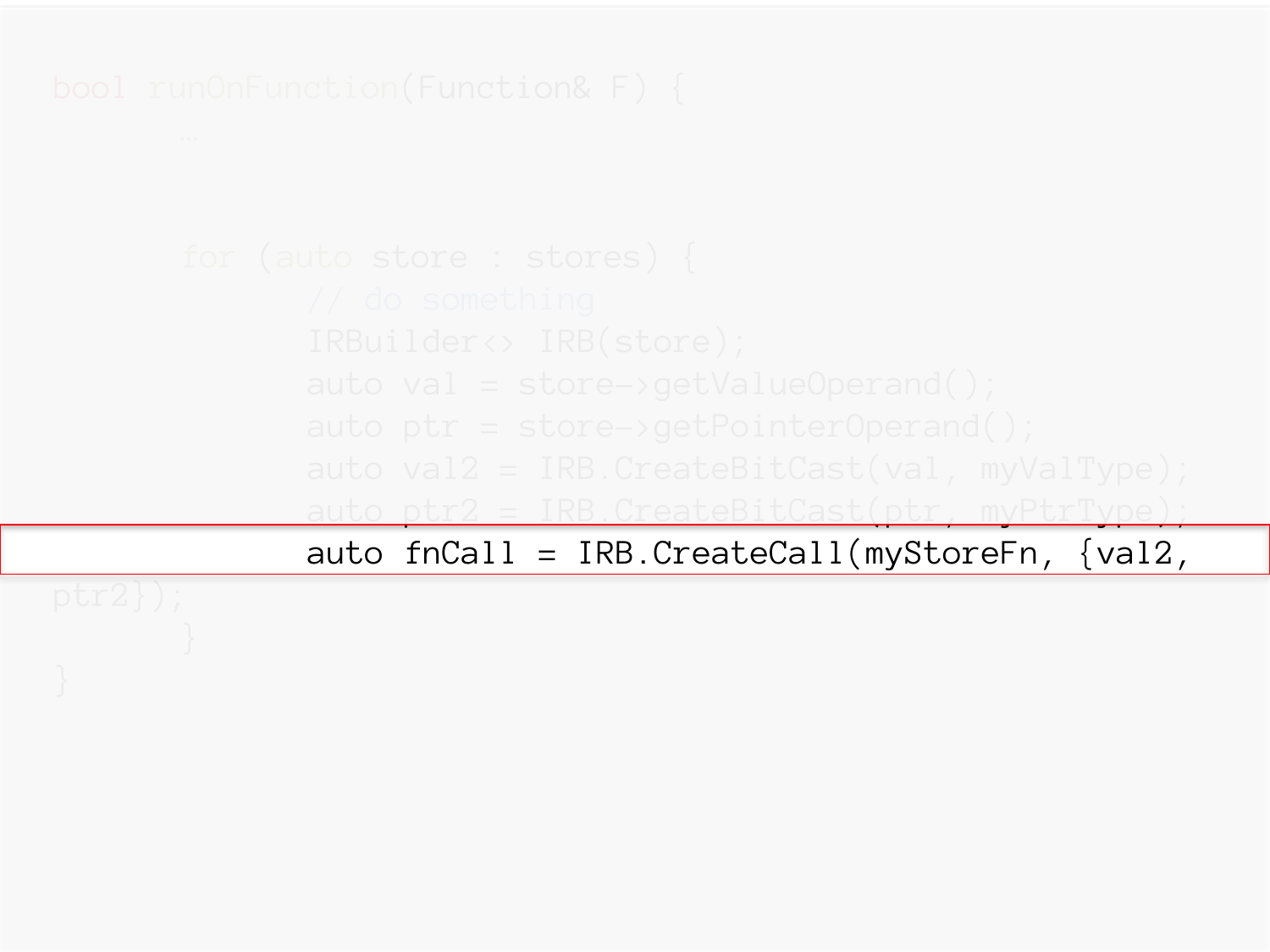

bool runOnFunction(Function& F) {
	…

	for (auto store : stores) {
		// do something
		IRBuilder<> IRB(store);
		auto val = store->getValueOperand();
		auto ptr = store->getPointerOperand();
		auto val2 = IRB.CreateBitCast(val, myValType);
		auto ptr2 = IRB.CreateBitCast(ptr, myPtrType);
		auto fnCall = IRB.CreateCall(myStoreFn, {val2, ptr2});
	}
}